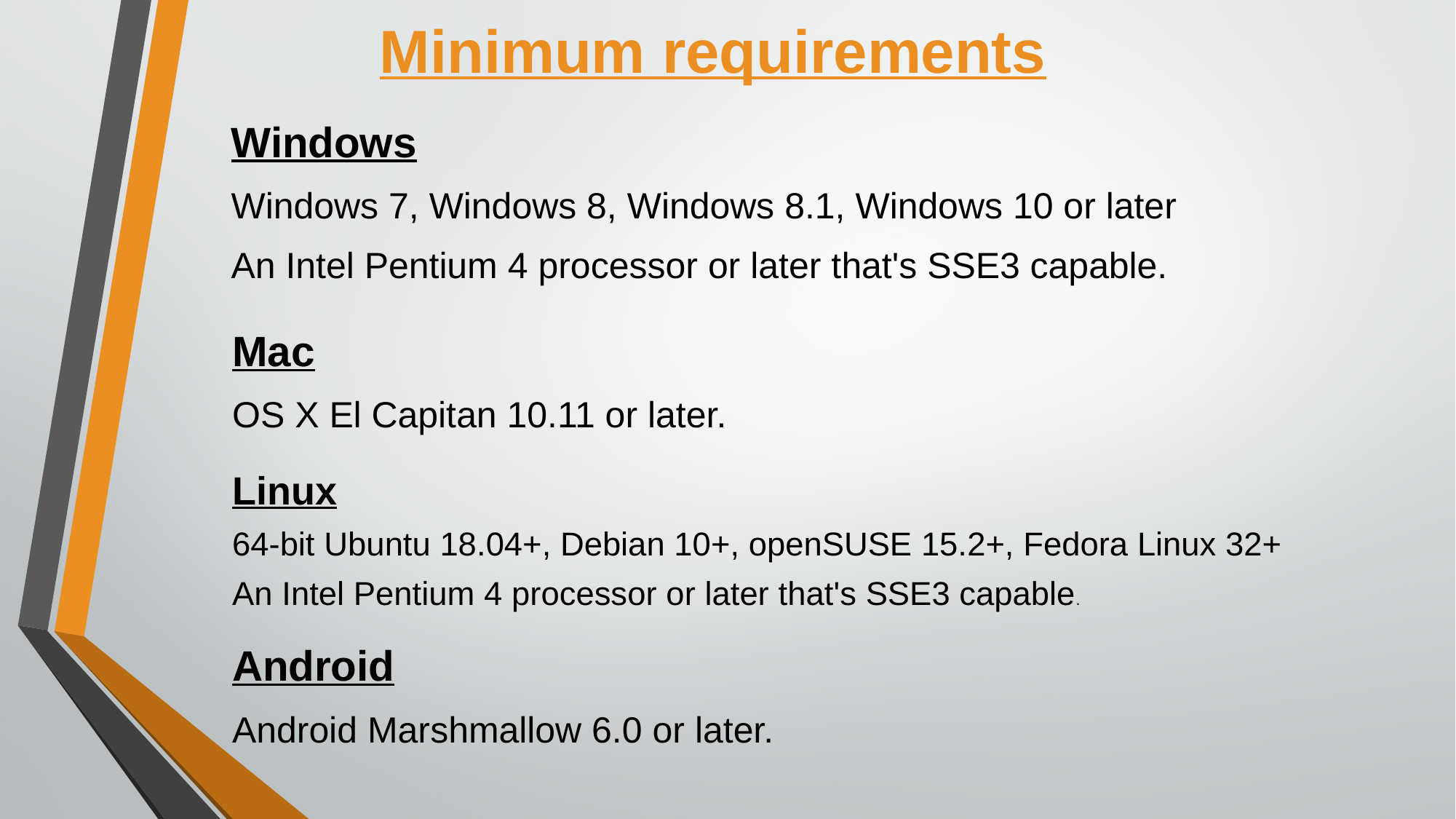

Minimum requirements
Windows
Windows 7, Windows 8, Windows 8.1, Windows 10 or later
An Intel Pentium 4 processor or later that's SSE3 capable.
Mac
OS X El Capitan 10.11 or later.
Linux
64-bit Ubuntu 18.04+, Debian 10+, openSUSE 15.2+, Fedora Linux 32+
An Intel Pentium 4 processor or later that's SSE3 capable.
Android
Android Marshmallow 6.0 or later.